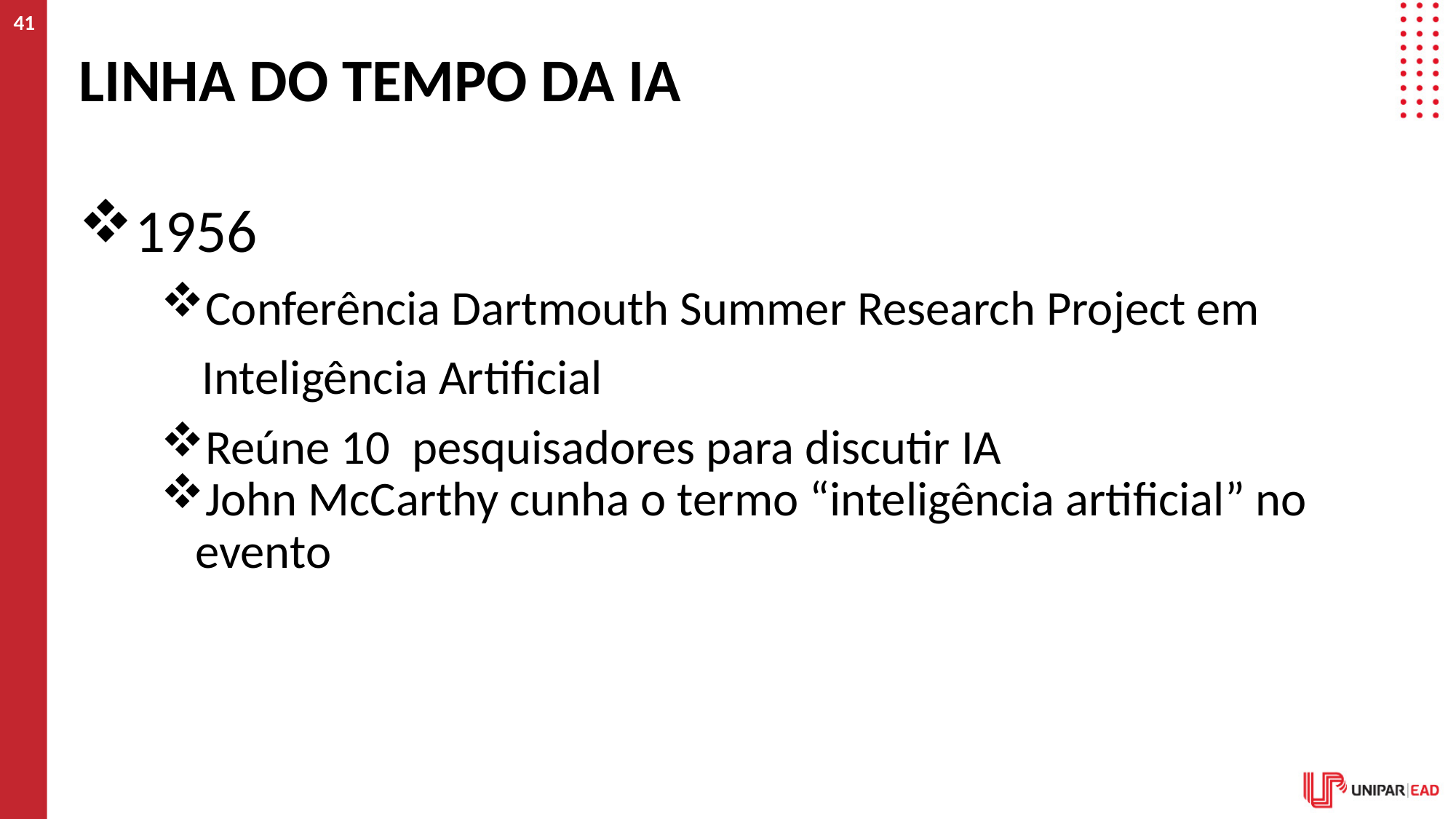

41
# Linha do tempo da ia
1956
Conferência Dartmouth Summer Research Project em Inteligência Artificial
Reúne 10  pesquisadores para discutir IA
John McCarthy cunha o termo “inteligência artificial” no evento